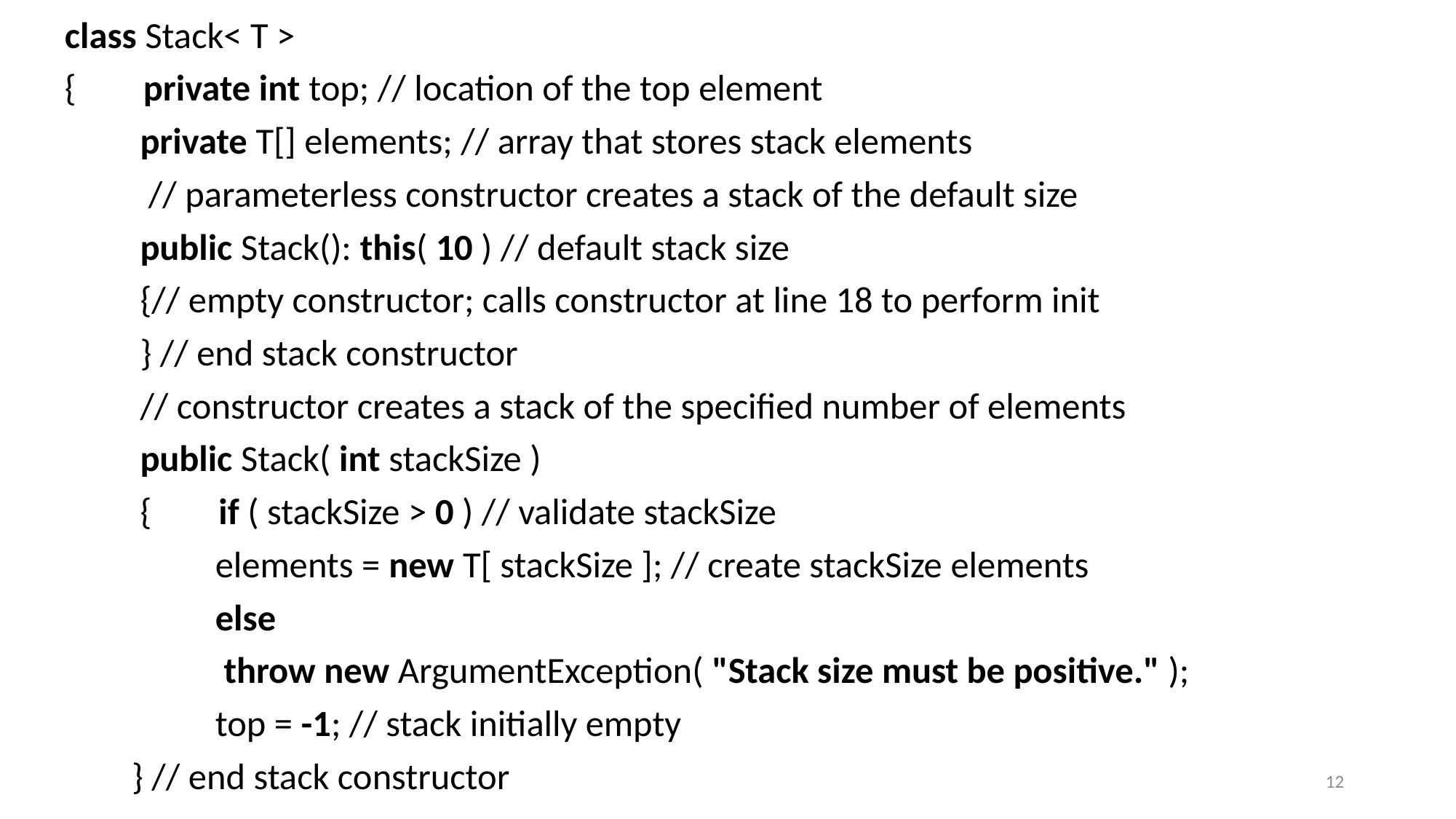

class Stack< T >
{        private int top; // location of the top element
         private T[] elements; // array that stores stack elements
          // parameterless constructor creates a stack of the default size
         public Stack(): this( 10 ) // default stack size
         {// empty constructor; calls constructor at line 18 to perform init
         } // end stack constructor
         // constructor creates a stack of the specified number of elements
         public Stack( int stackSize )
         {        if ( stackSize > 0 ) // validate stackSize
                  elements = new T[ stackSize ]; // create stackSize elements
                  else
                   throw new ArgumentException( "Stack size must be positive." );
                  top = -1; // stack initially empty
        } // end stack constructor
12